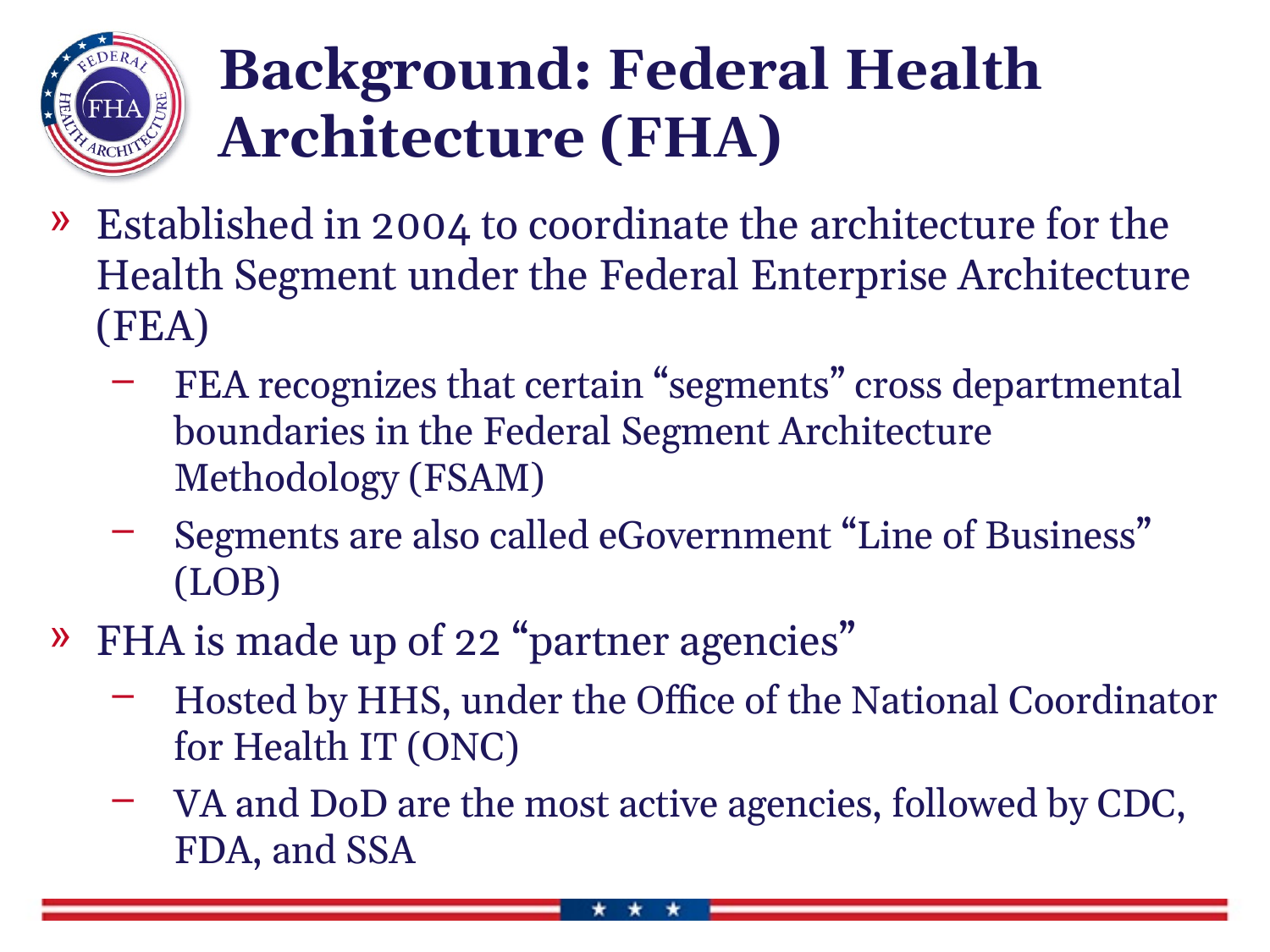

# Background: Federal Health Architecture (FHA)
Established in 2004 to coordinate the architecture for the Health Segment under the Federal Enterprise Architecture (FEA)
FEA recognizes that certain “segments” cross departmental boundaries in the Federal Segment Architecture Methodology (FSAM)
Segments are also called eGovernment “Line of Business” (LOB)
FHA is made up of 22 “partner agencies”
Hosted by HHS, under the Office of the National Coordinator for Health IT (ONC)
VA and DoD are the most active agencies, followed by CDC, FDA, and SSA